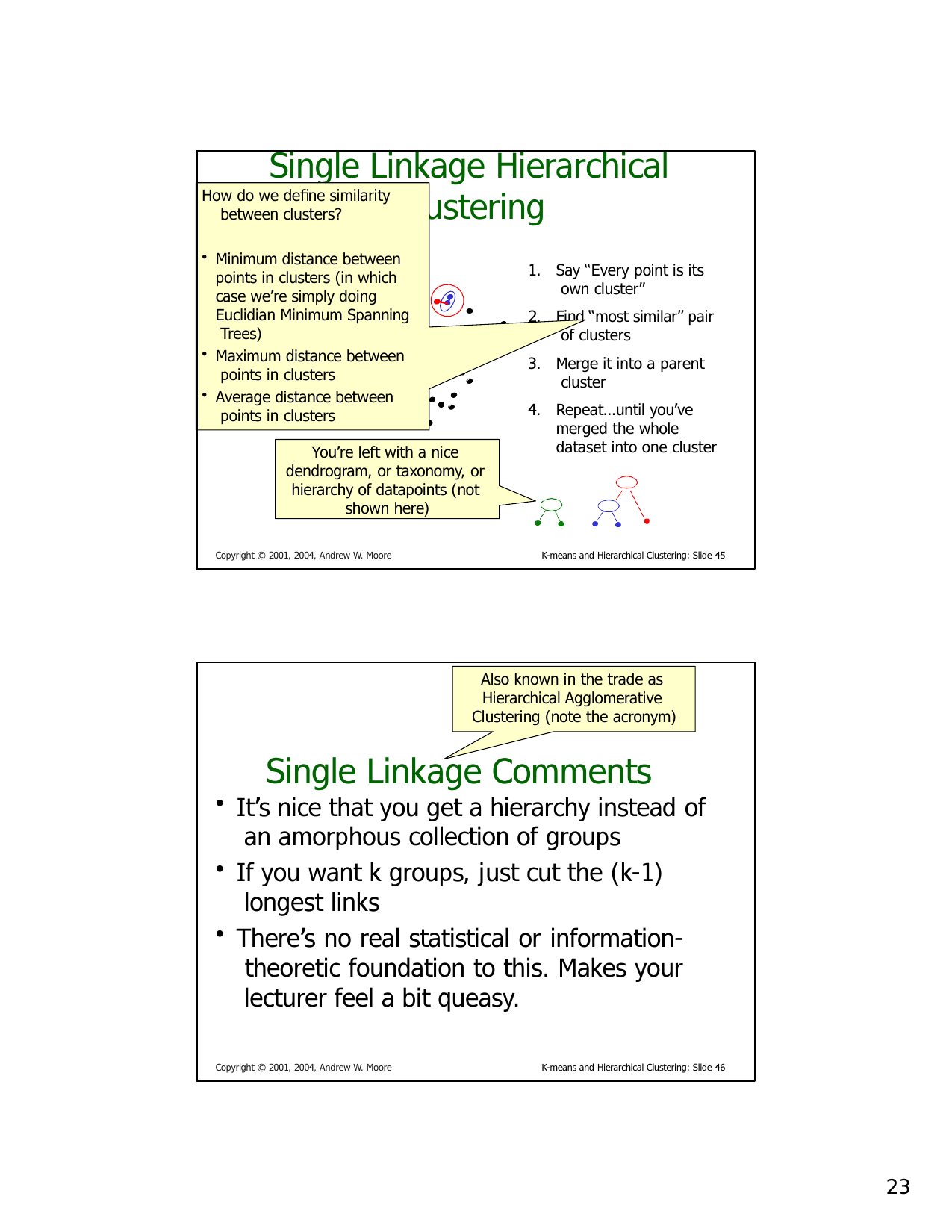

# Single Linkage Hierarchical

Clustering
How do we define similarity  between clusters?
Minimum distance between  points in clusters (in which  case we’re simply doing  Euclidian Minimum Spanning  Trees)
Maximum distance between  points in clusters
Average distance between  points in clusters
Say “Every point is its  own cluster”
Find “most similar” pair  of clusters
Merge it into a parent  cluster
Repeat…until you’ve  merged the whole  dataset into one cluster

You’re left with a nice  dendrogram, or taxonomy, or  hierarchy of datapoints (not  shown here)

Copyright © 2001, 2004, Andrew W. Moore
K-means and Hierarchical Clustering: Slide 45

Also known in the trade as  Hierarchical Agglomerative  Clustering (note the acronym)

Single Linkage Comments
It’s nice that you get a hierarchy instead of  an amorphous collection of groups
If you want k groups, just cut the (k-1)  longest links
There’s no real statistical or information-  theoretic foundation to this. Makes your  lecturer feel a bit queasy.
Copyright © 2001, 2004, Andrew W. Moore
K-means and Hierarchical Clustering: Slide 46
23